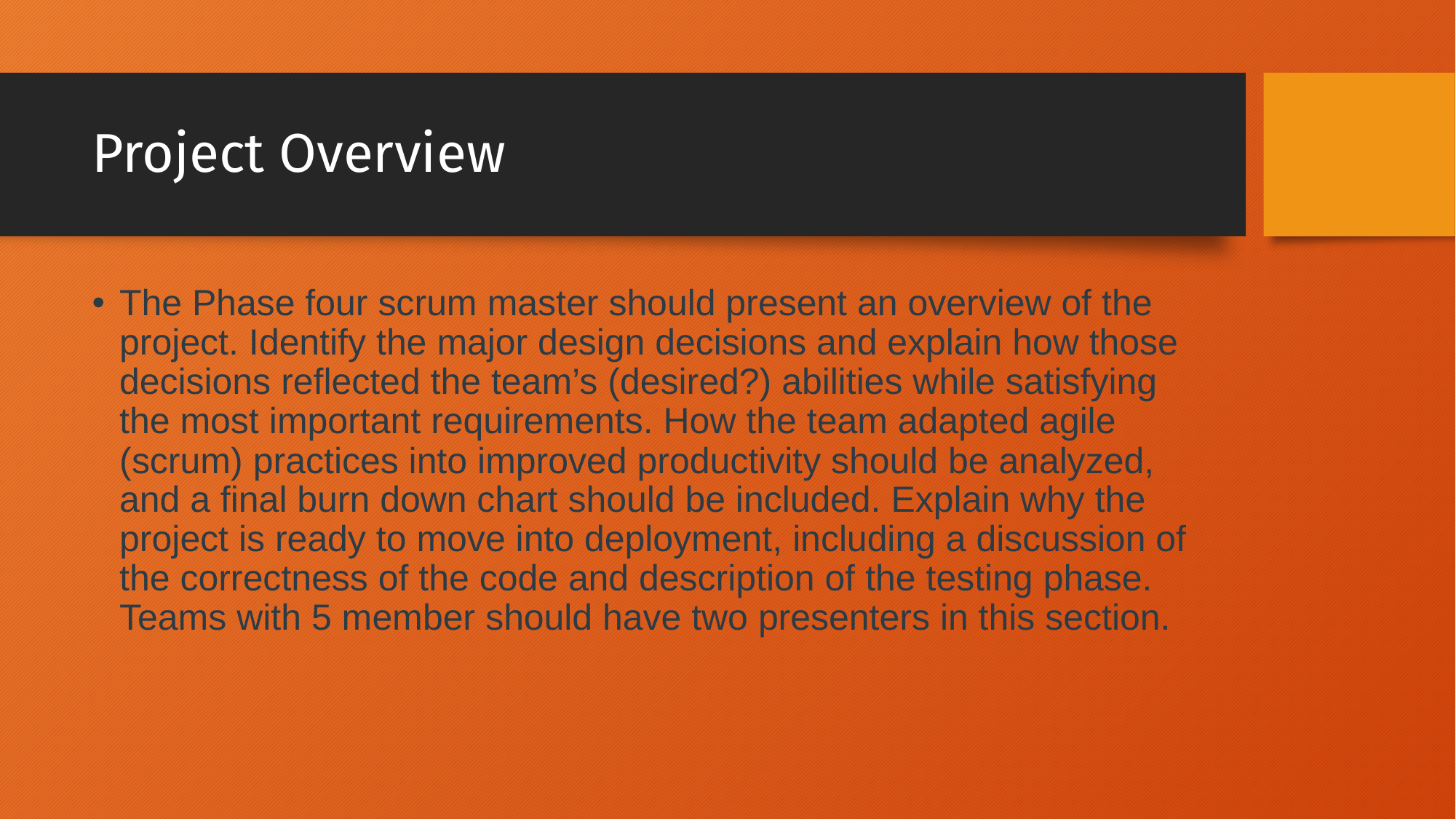

# Project Overview
The Phase four scrum master should present an overview of the project. Identify the major design decisions and explain how those decisions reflected the team’s (desired?) abilities while satisfying the most important requirements. How the team adapted agile (scrum) practices into improved productivity should be analyzed, and a final burn down chart should be included. Explain why the project is ready to move into deployment, including a discussion of the correctness of the code and description of the testing phase. Teams with 5 member should have two presenters in this section.